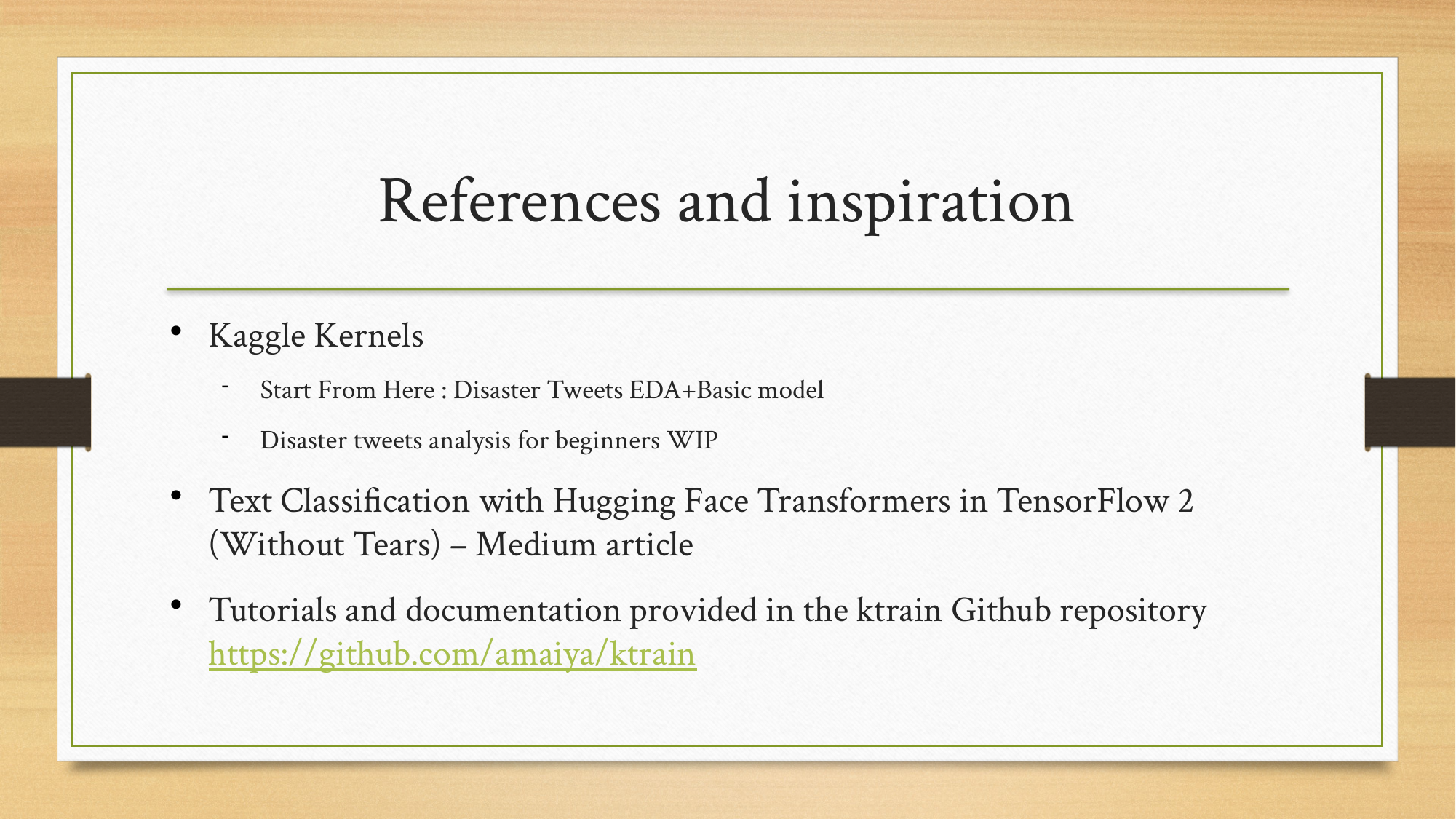

References and inspiration
Kaggle Kernels
Start From Here : Disaster Tweets EDA+Basic model
Disaster tweets analysis for beginners WIP
Text Classification with Hugging Face Transformers in TensorFlow 2 (Without Tears) – Medium article
Tutorials and documentation provided in the ktrain Github repository https://github.com/amaiya/ktrain